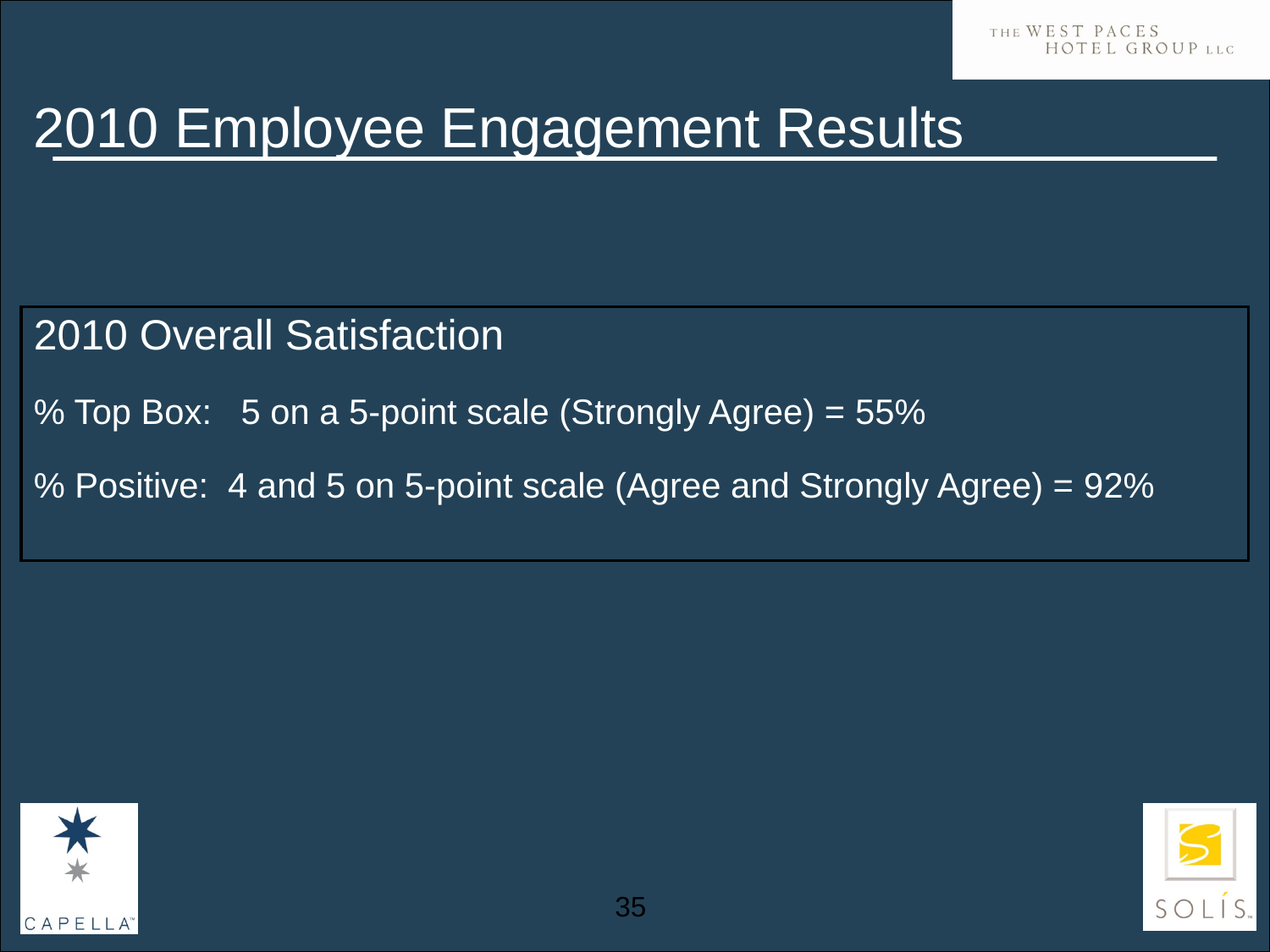

# 2010 Employee Engagement Results

2010 Overall Satisfaction
% Top Box:   5 on a 5-point scale (Strongly Agree) = 55%
% Positive:  4 and 5 on 5-point scale (Agree and Strongly Agree) = 92%